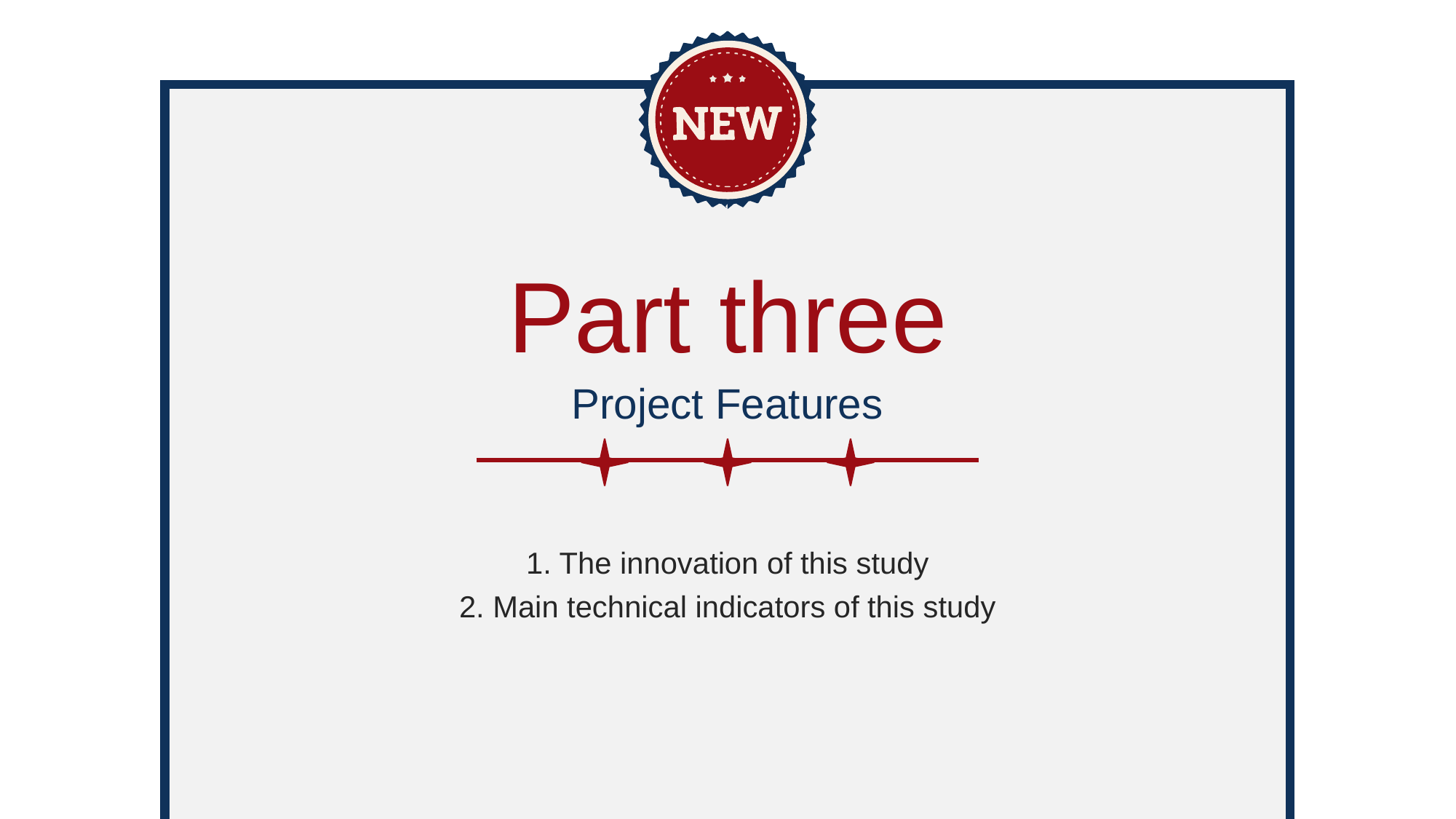

Part three
Project Features

1. The innovation of this study
2. Main technical indicators of this study